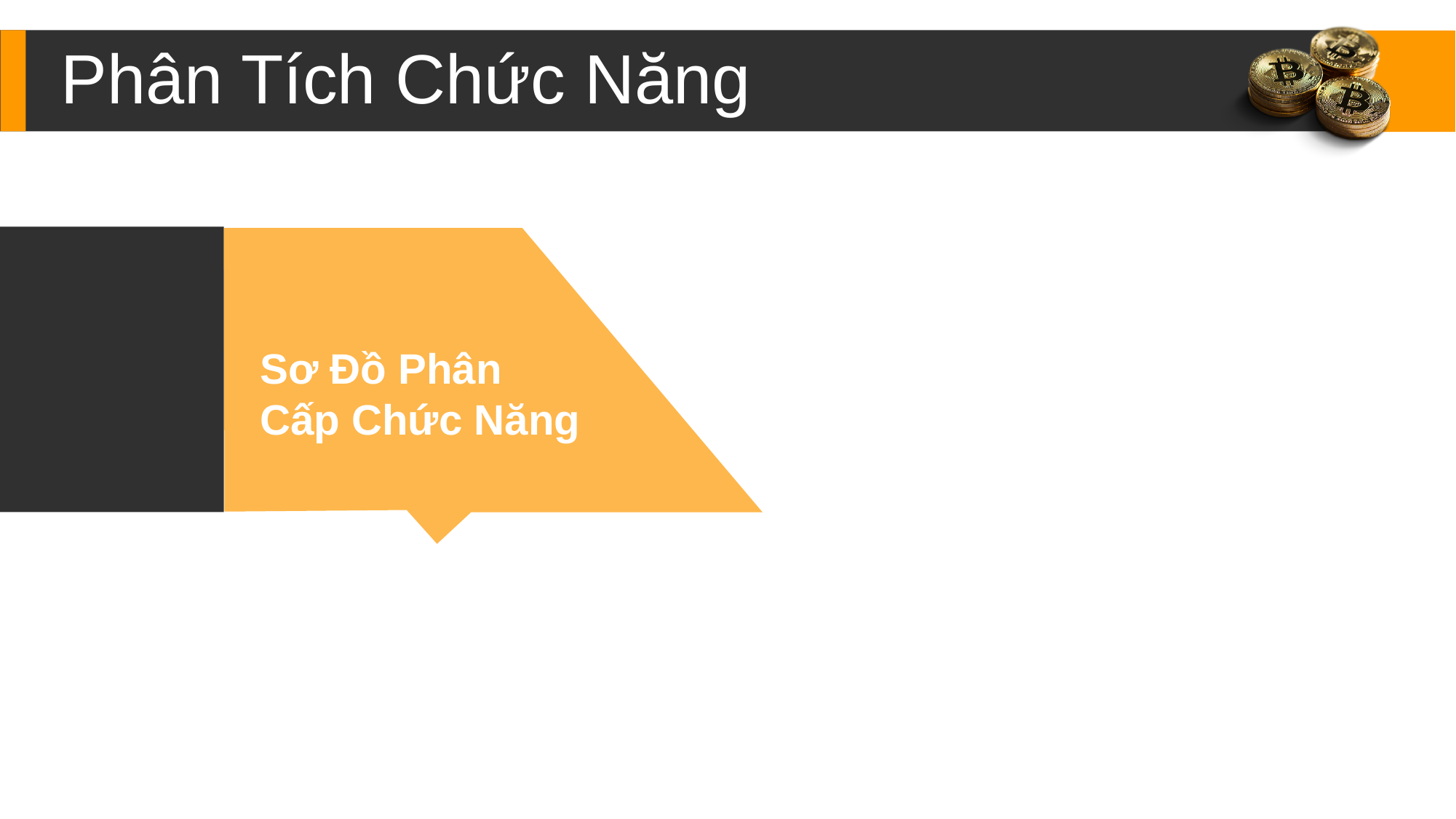

Phân Tích Chức Năng

Sơ Đồ Phân Cấp Chức Năng